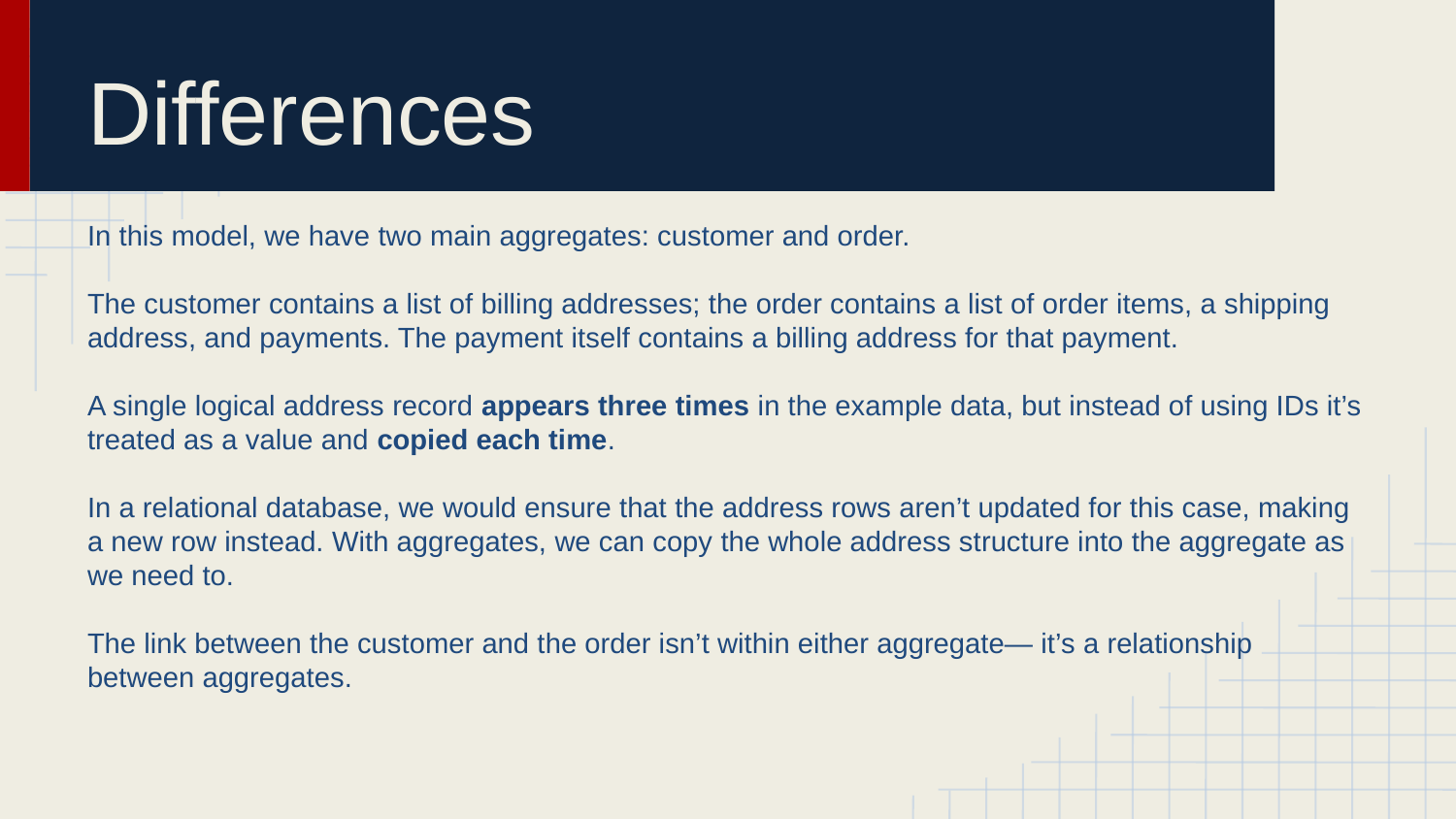

# Differences
In this model, we have two main aggregates: customer and order.

The customer contains a list of billing addresses; the order contains a list of order items, a shipping address, and payments. The payment itself contains a billing address for that payment.

A single logical address record appears three times in the example data, but instead of using IDs it’s treated as a value and copied each time.

In a relational database, we would ensure that the address rows aren’t updated for this case, making a new row instead. With aggregates, we can copy the whole address structure into the aggregate as we need to.

The link between the customer and the order isn’t within either aggregate— it’s a relationship between aggregates.